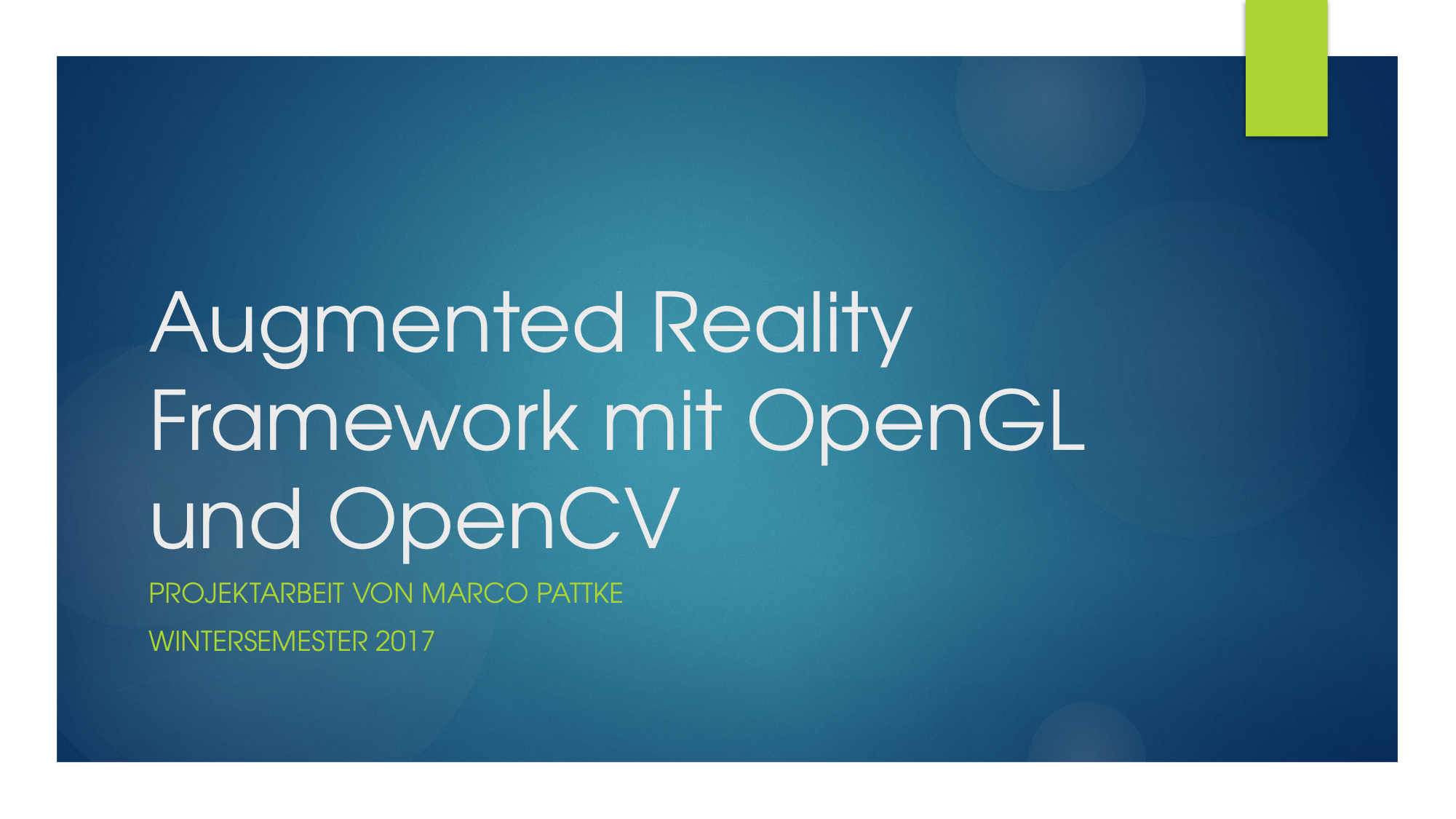

# Augmented Reality Framework mit OpenGL und OpenCV
Projektarbeit von Marco Pattke
Wintersemester 2017